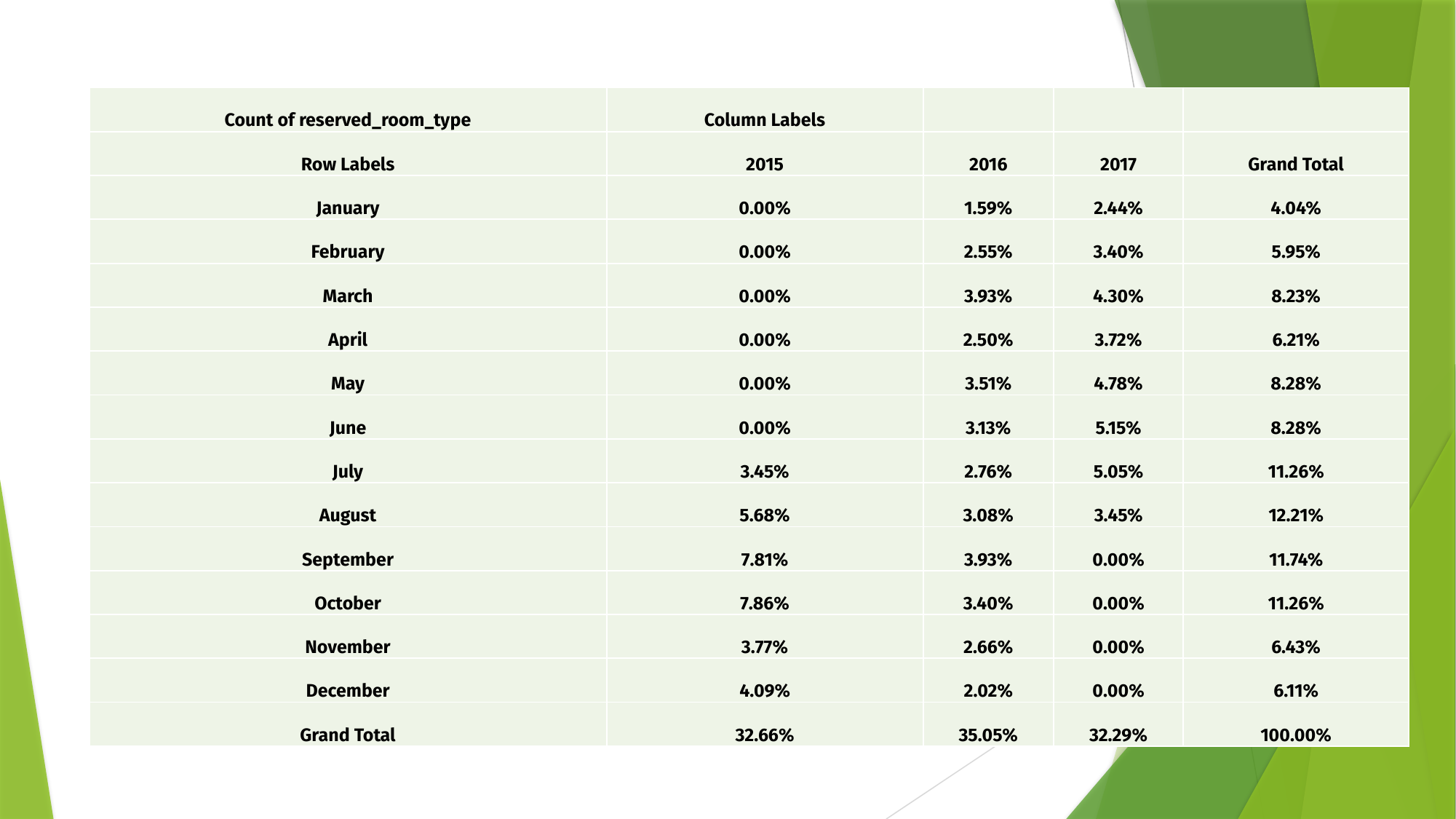

| Count of reserved\_room\_type | Column Labels |  |  |  |
| --- | --- | --- | --- | --- |
| Row Labels | 2015 | 2016 | 2017 | Grand Total |
| January | 0.00% | 1.59% | 2.44% | 4.04% |
| February | 0.00% | 2.55% | 3.40% | 5.95% |
| March | 0.00% | 3.93% | 4.30% | 8.23% |
| April | 0.00% | 2.50% | 3.72% | 6.21% |
| May | 0.00% | 3.51% | 4.78% | 8.28% |
| June | 0.00% | 3.13% | 5.15% | 8.28% |
| July | 3.45% | 2.76% | 5.05% | 11.26% |
| August | 5.68% | 3.08% | 3.45% | 12.21% |
| September | 7.81% | 3.93% | 0.00% | 11.74% |
| October | 7.86% | 3.40% | 0.00% | 11.26% |
| November | 3.77% | 2.66% | 0.00% | 6.43% |
| December | 4.09% | 2.02% | 0.00% | 6.11% |
| Grand Total | 32.66% | 35.05% | 32.29% | 100.00% |